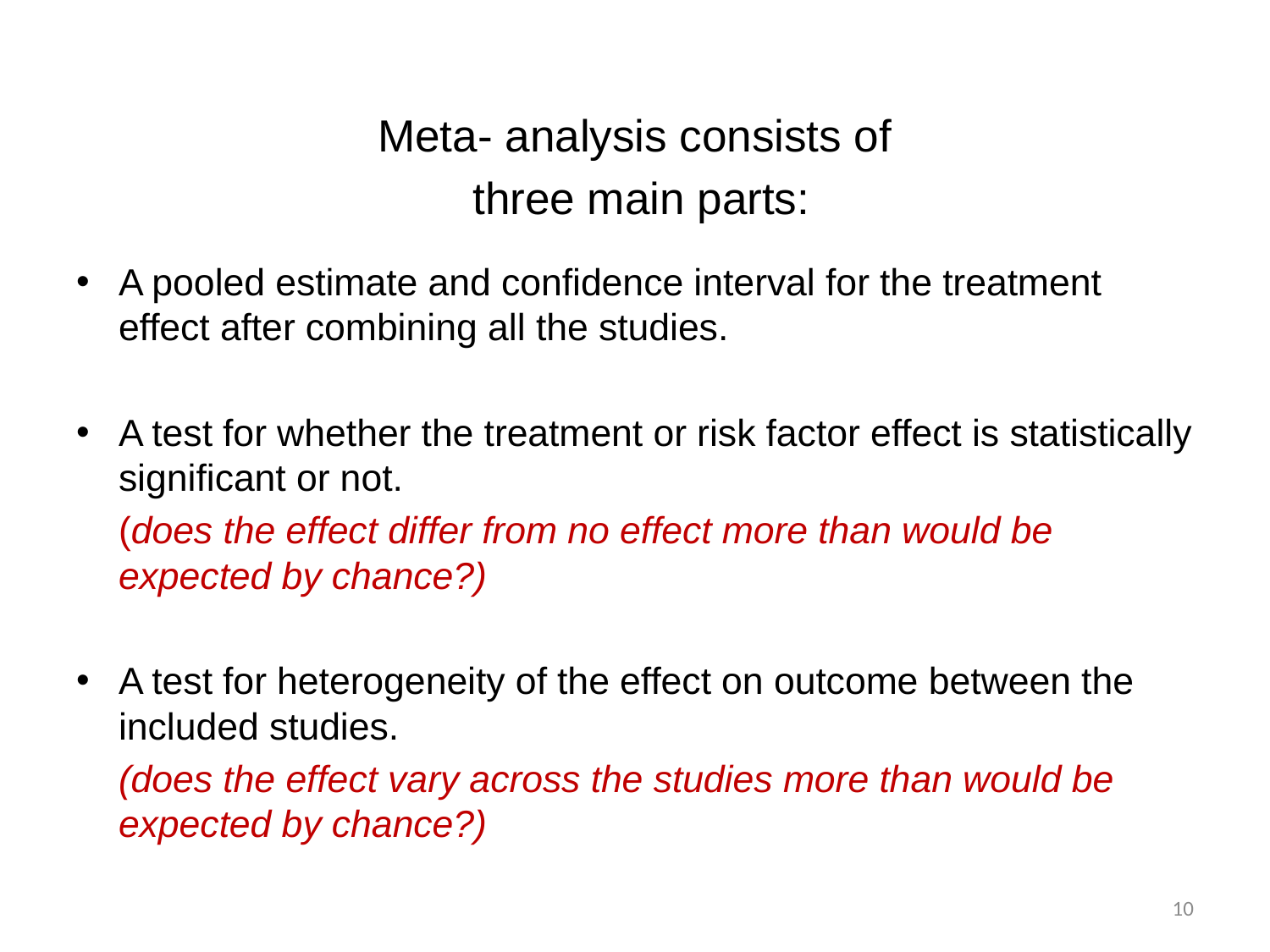

Meta- analysis consists of
 three main parts:

A pooled estimate and confidence interval for the treatment effect after combining all the studies.

A test for whether the treatment or risk factor effect is statistically significant or not.
	(does the effect differ from no effect more than would be expected by chance?)

A test for heterogeneity of the effect on outcome between the included studies.
	(does the effect vary across the studies more than would be expected by chance?)

10